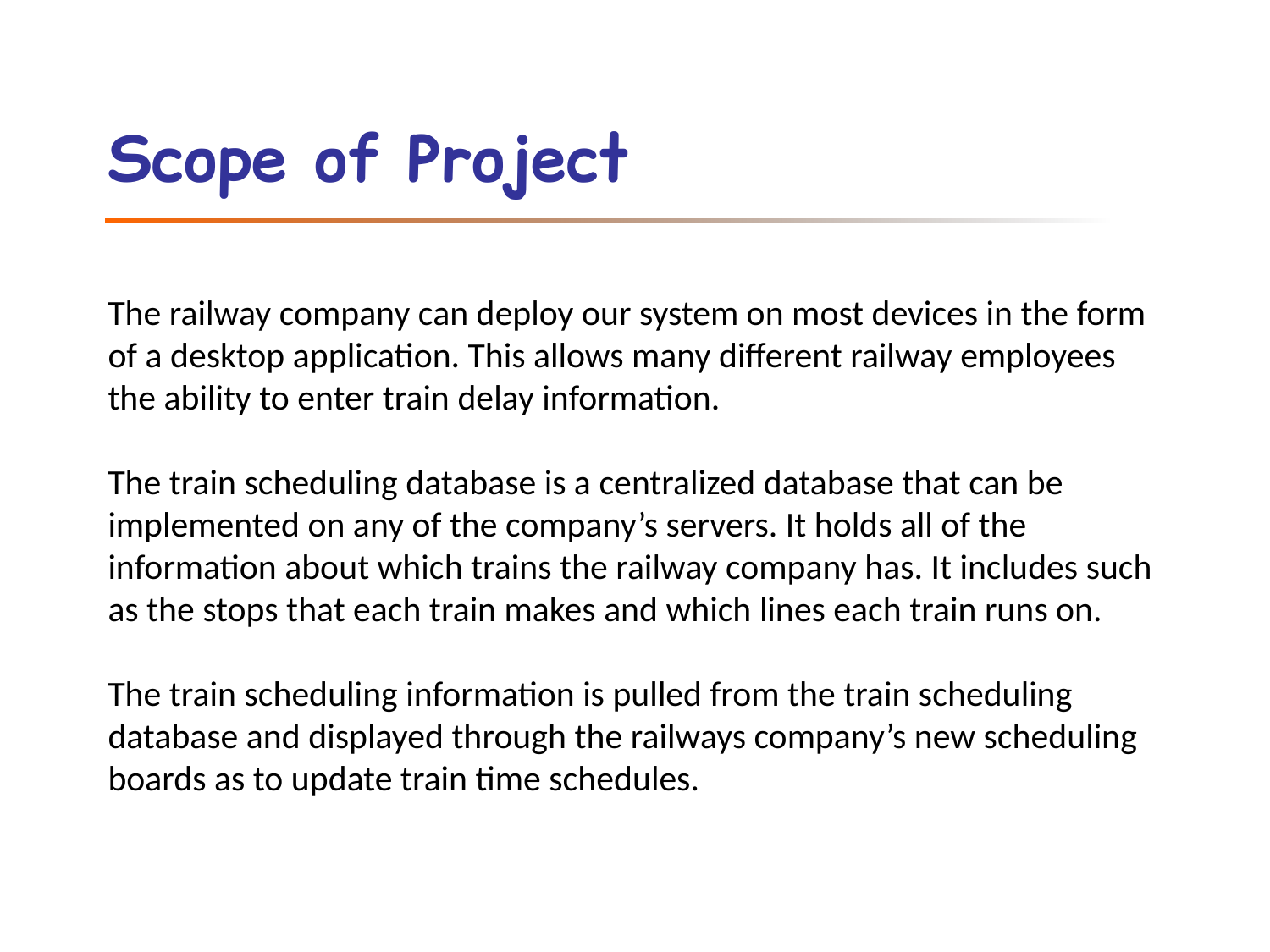

# Scope of Project

The railway company can deploy our system on most devices in the form of a desktop application. This allows many different railway employees the ability to enter train delay information.

The train scheduling database is a centralized database that can be implemented on any of the company’s servers. It holds all of the information about which trains the railway company has. It includes such as the stops that each train makes and which lines each train runs on.

The train scheduling information is pulled from the train scheduling database and displayed through the railways company’s new scheduling boards as to update train time schedules.